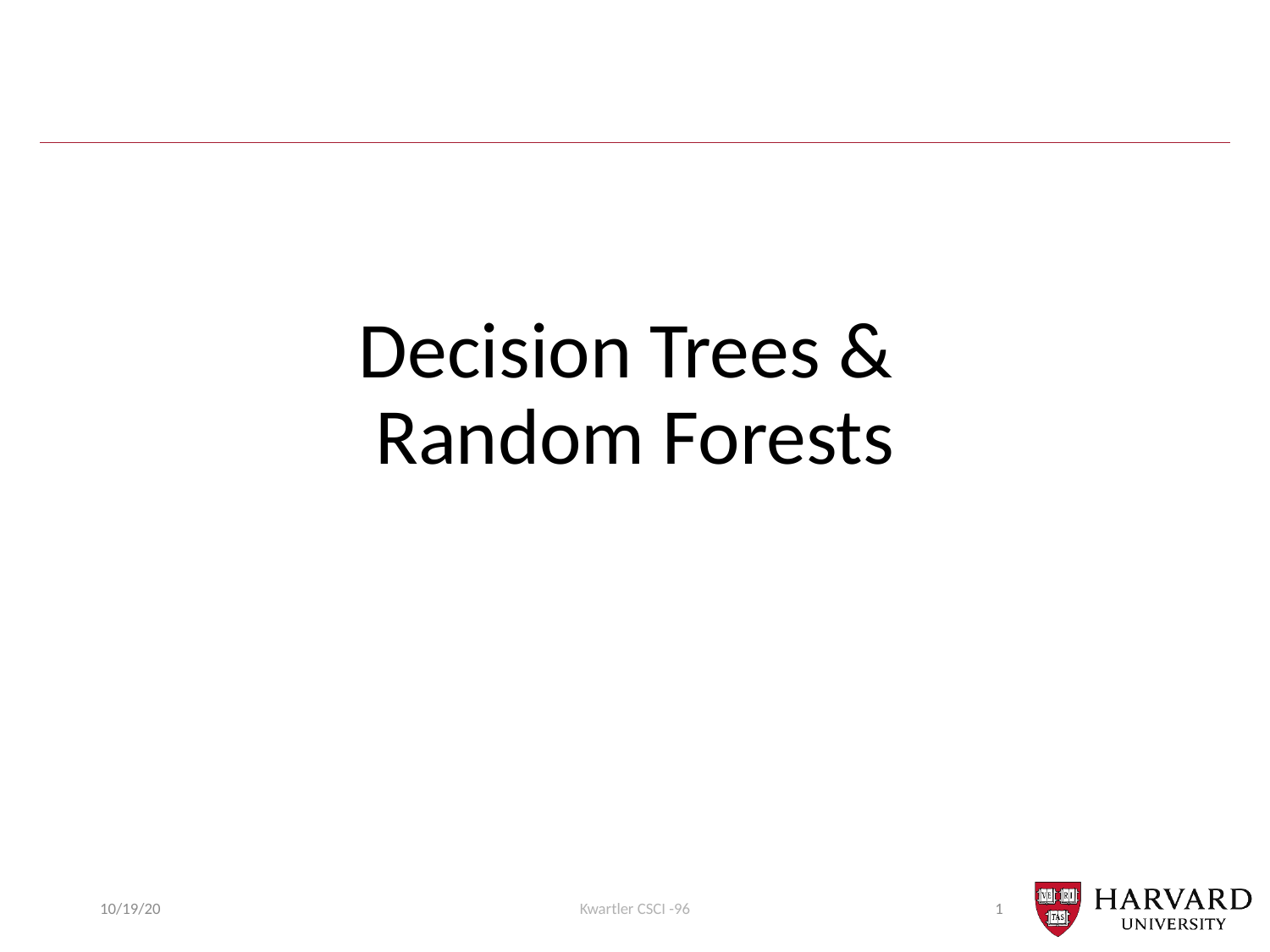

# Decision Trees & Random Forests

10/19/20
Kwartler CSCI -96
1